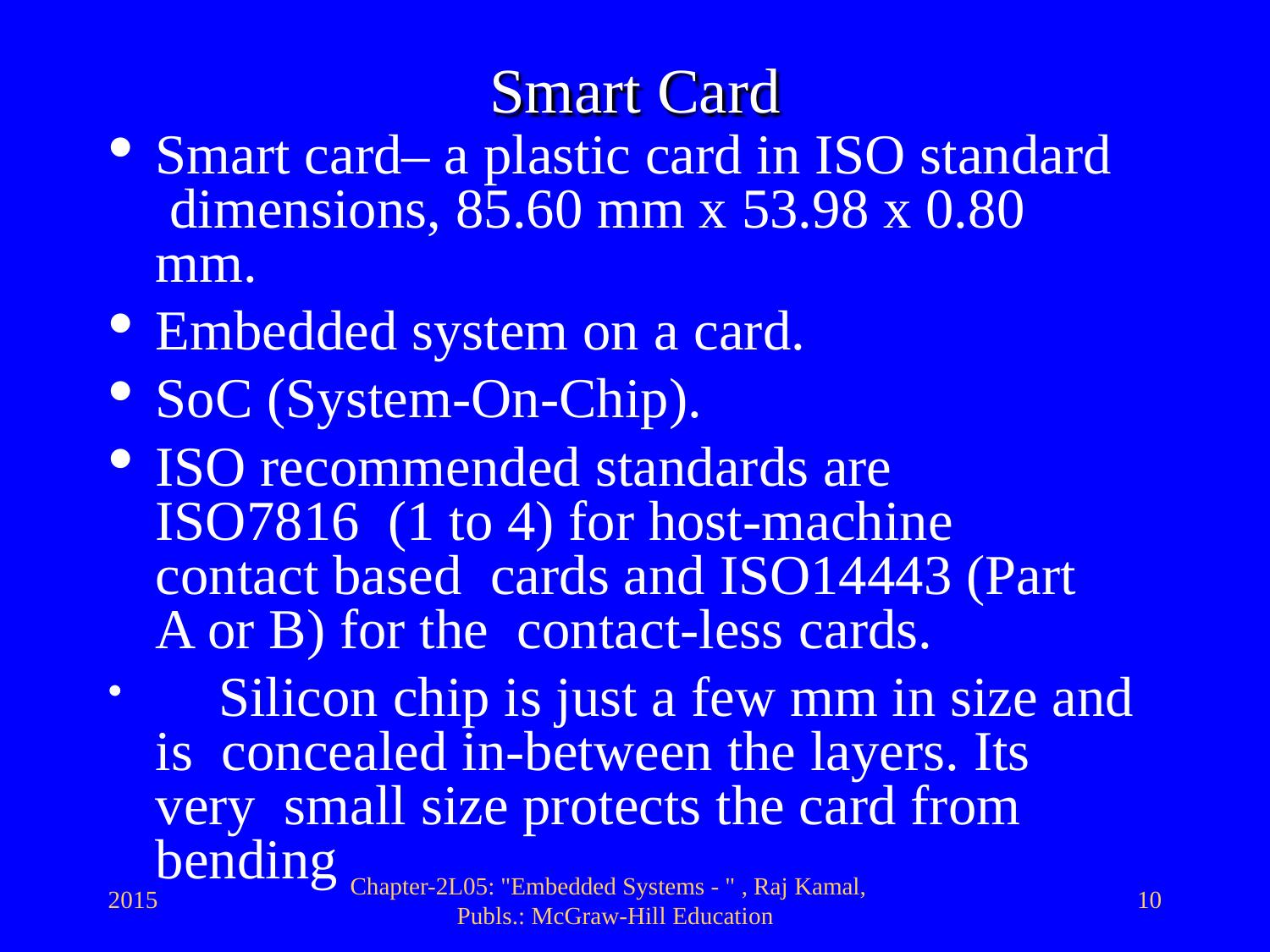

# Smart Card
Smart card– a plastic card in ISO standard  dimensions, 85.60 mm x 53.98 x 0.80 mm.
Embedded system on a card.
SoC (System-On-Chip).
ISO recommended standards are ISO7816  (1 to 4) for host-machine contact based  cards and ISO14443 (Part A or B) for the  contact-less cards.
	Silicon chip is just a few mm in size and is  concealed in-between the layers. Its very  small size protects the card from bending
Chapter-2L05: "Embedded Systems - " , Raj Kamal,  Publs.: McGraw-Hill Education
2015
10